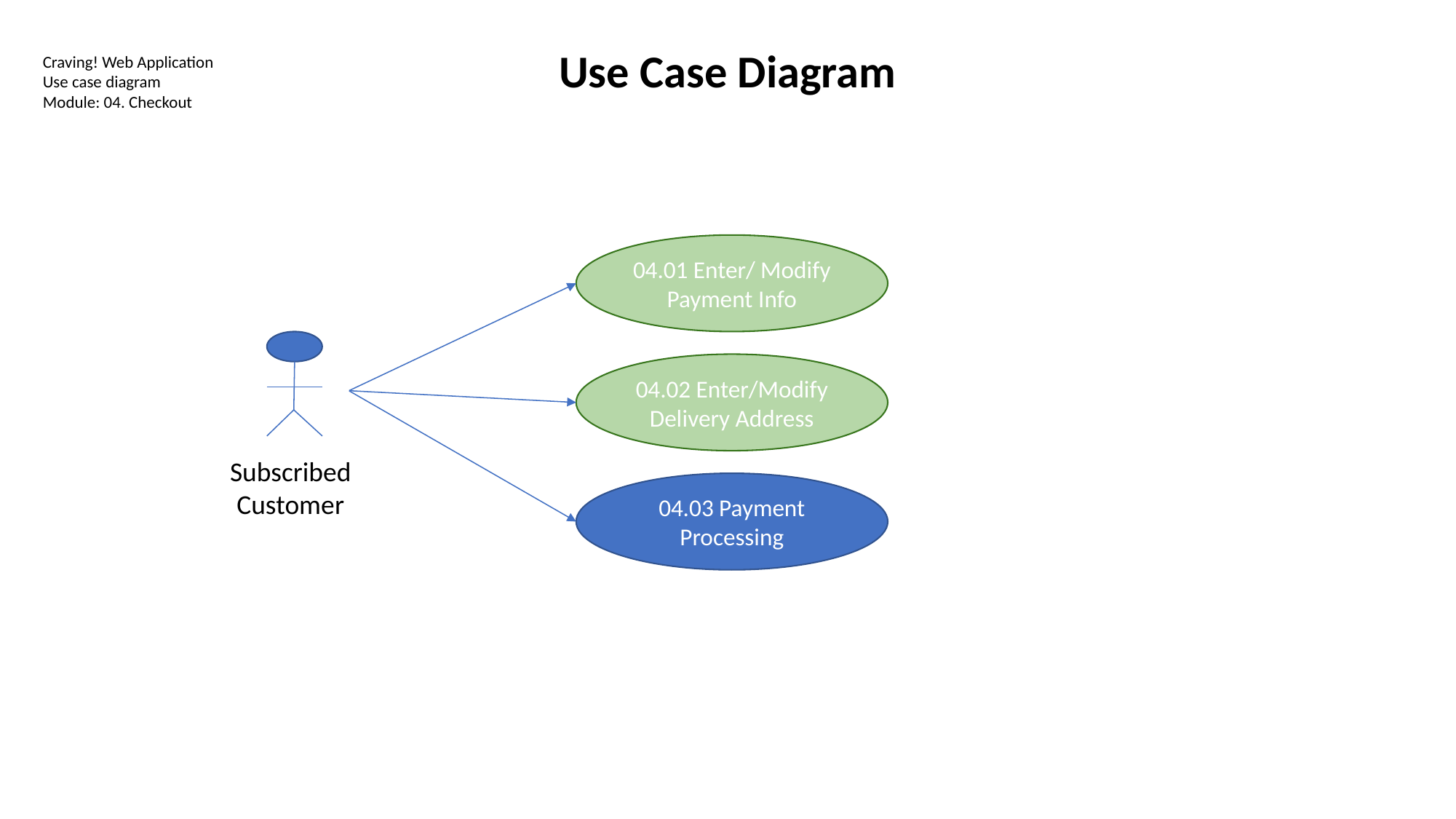

Use Case Diagram
Craving! Web Application
Use case diagram
Module: 04. Checkout
04.01 Enter/ Modify Payment Info

04.02 Enter/Modify Delivery Address
Subscribed
Customer
04.03 Payment Processing